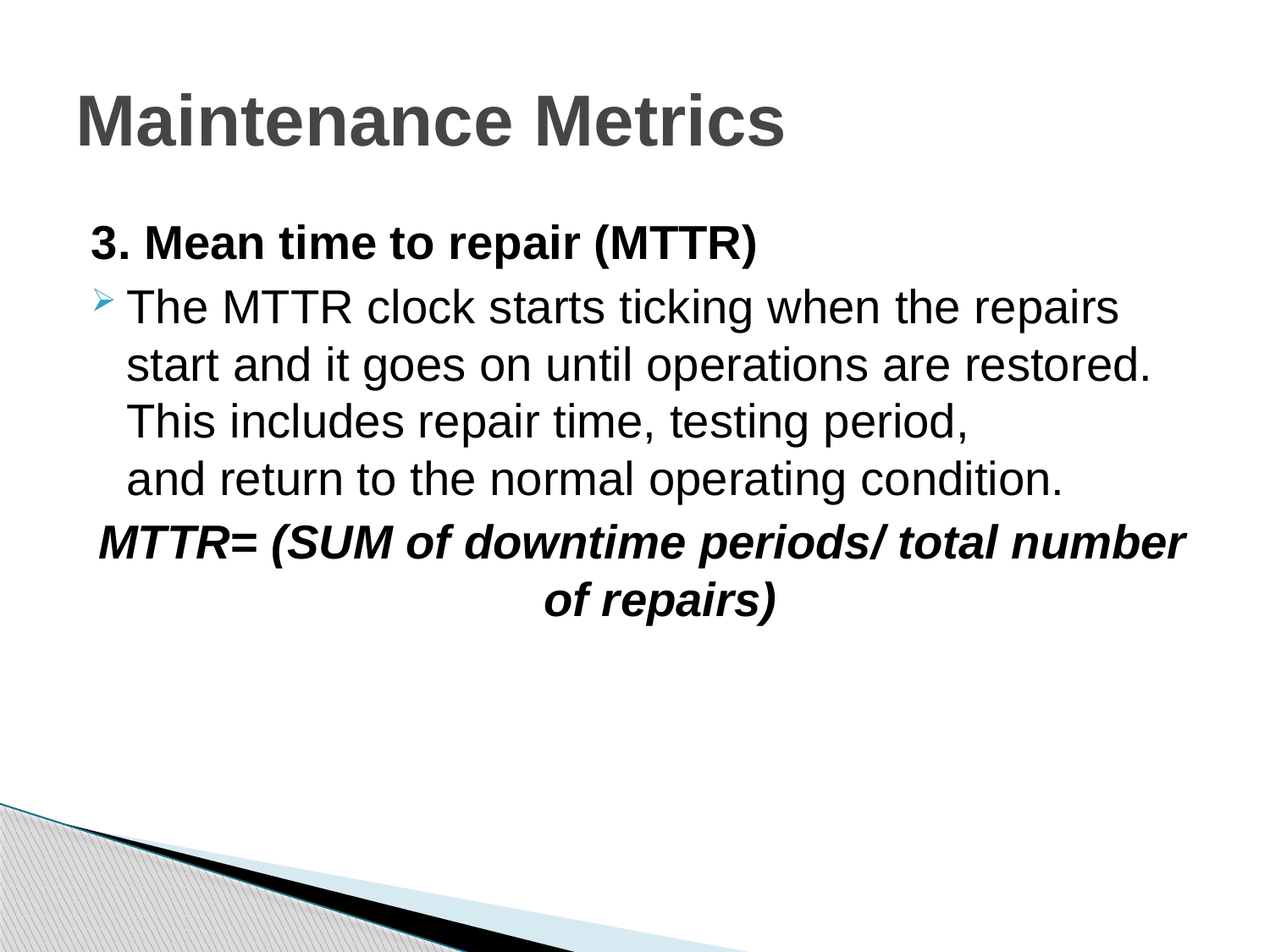

# Maintenance Metrics
3. Mean time to repair (MTTR)
The MTTR clock starts ticking when the repairs start and it goes on until operations are restored. This includes repair time, testing period, and return to the normal operating condition.
MTTR= (SUM of downtime periods/ total number of repairs)